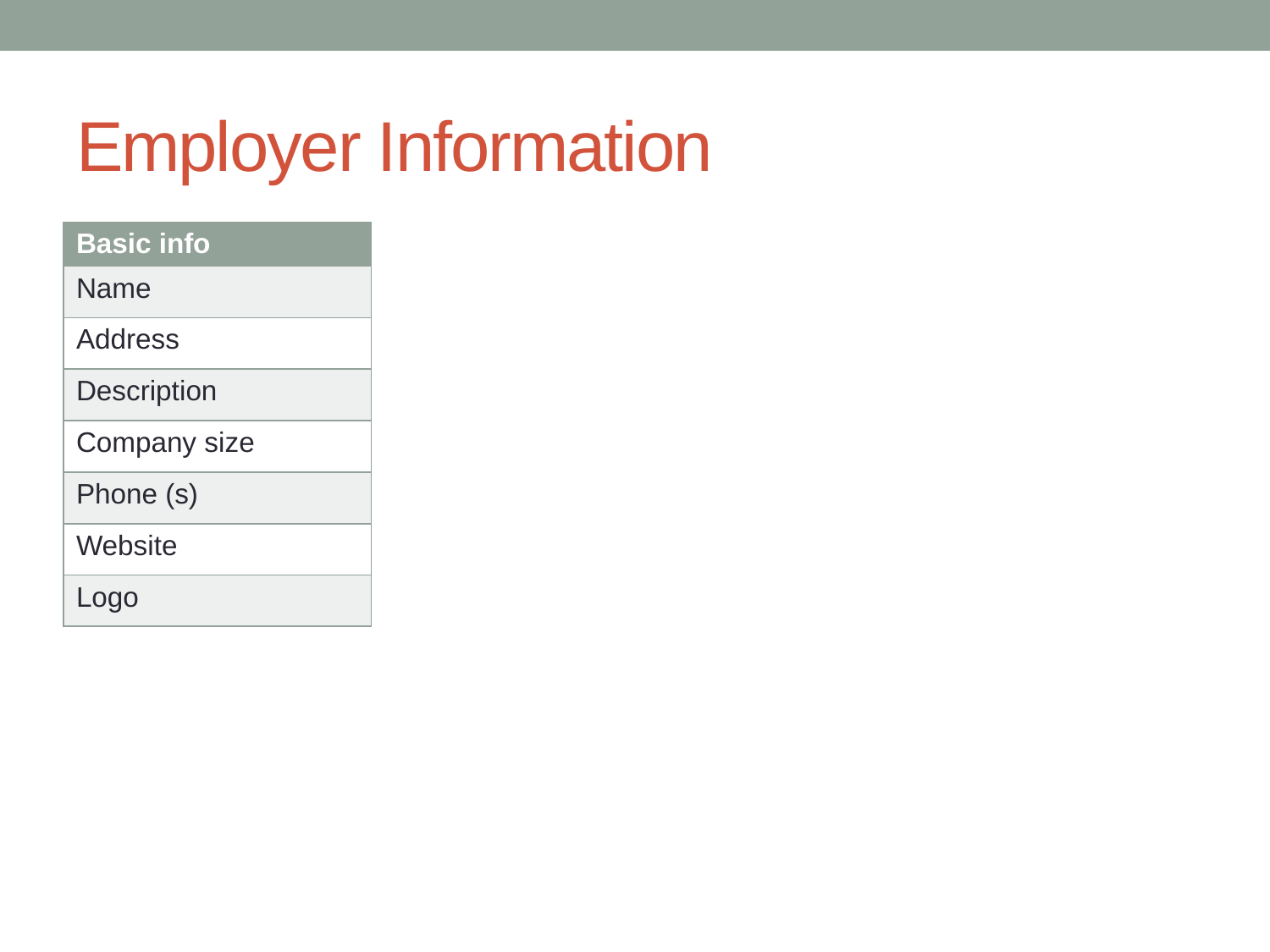

# Employer Information
| Basic info |
| --- |
| Name |
| Address |
| Description |
| Company size |
| Phone (s) |
| Website |
| Logo |